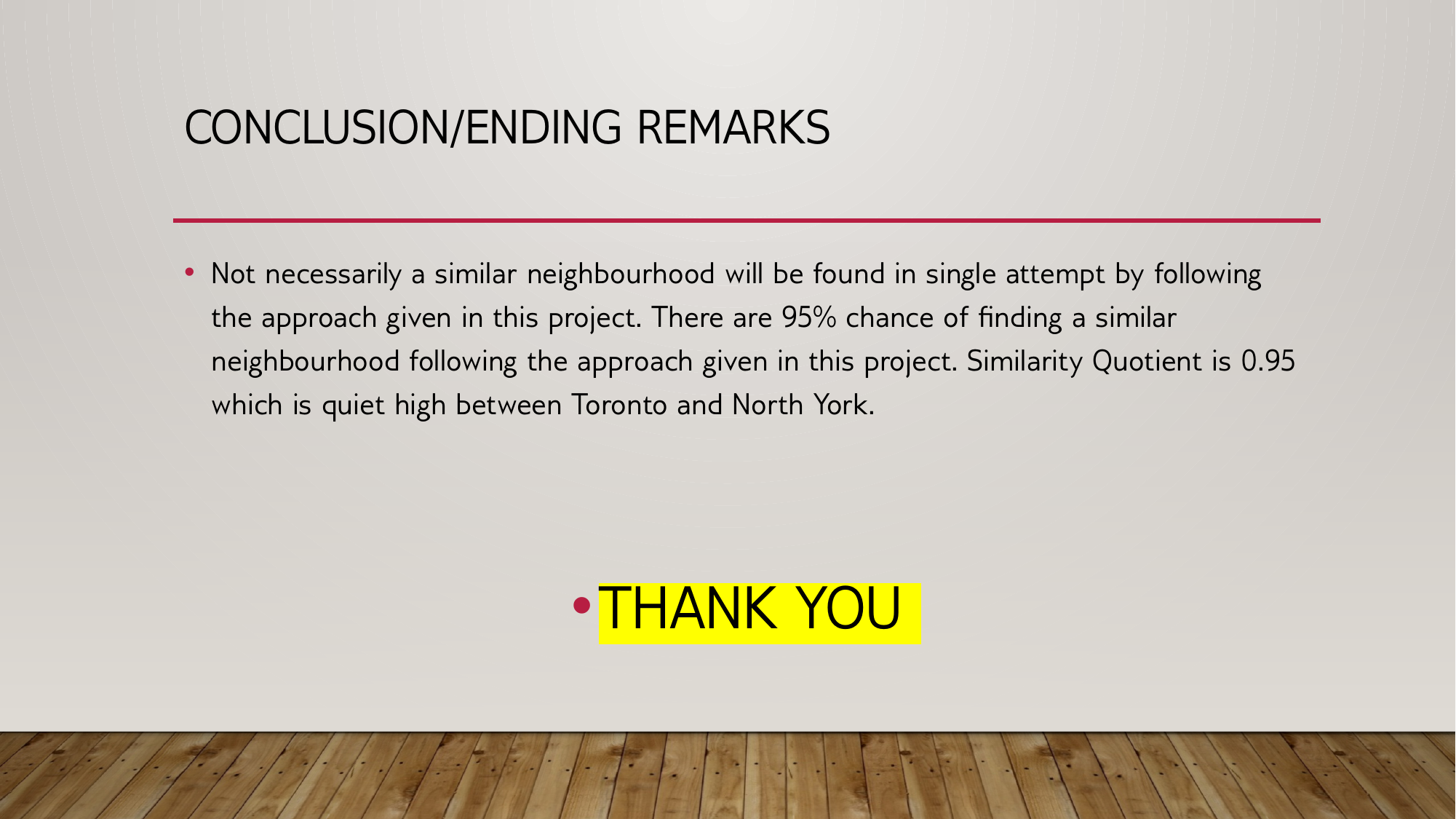

# Conclusion/ending remarks
Not necessarily a similar neighbourhood will be found in single attempt by following the approach given in this project. There are 95% chance of finding a similar neighbourhood following the approach given in this project. Similarity Quotient is 0.95 which is quiet high between Toronto and North York.

THANK YOU